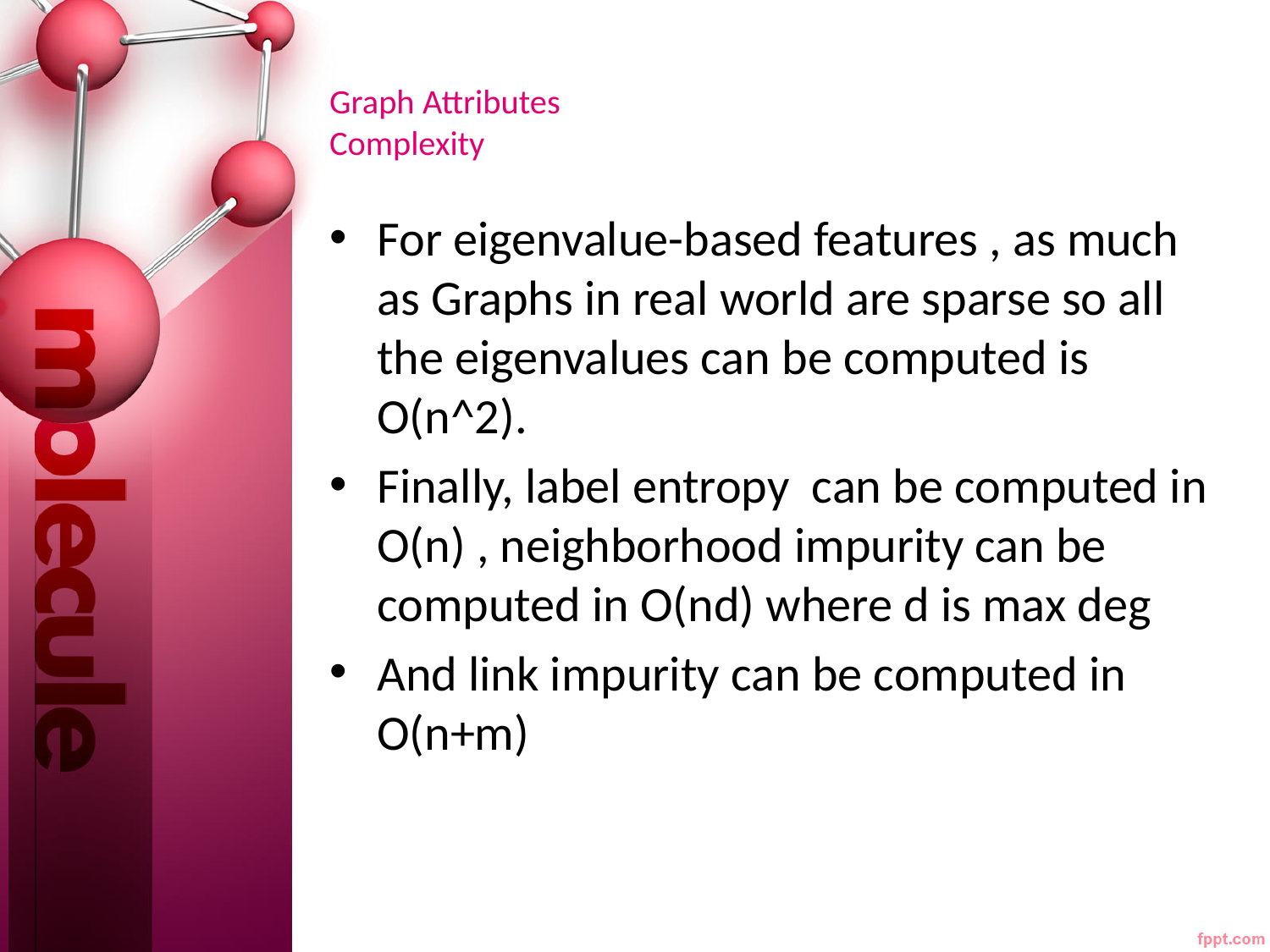

# Graph Attributes Complexity
For eigenvalue-based features , as much as Graphs in real world are sparse so all the eigenvalues can be computed is O(n^2).
Finally, label entropy  can be computed in O(n) , neighborhood impurity can be computed in O(nd) where d is max deg
And link impurity can be computed in O(n+m)